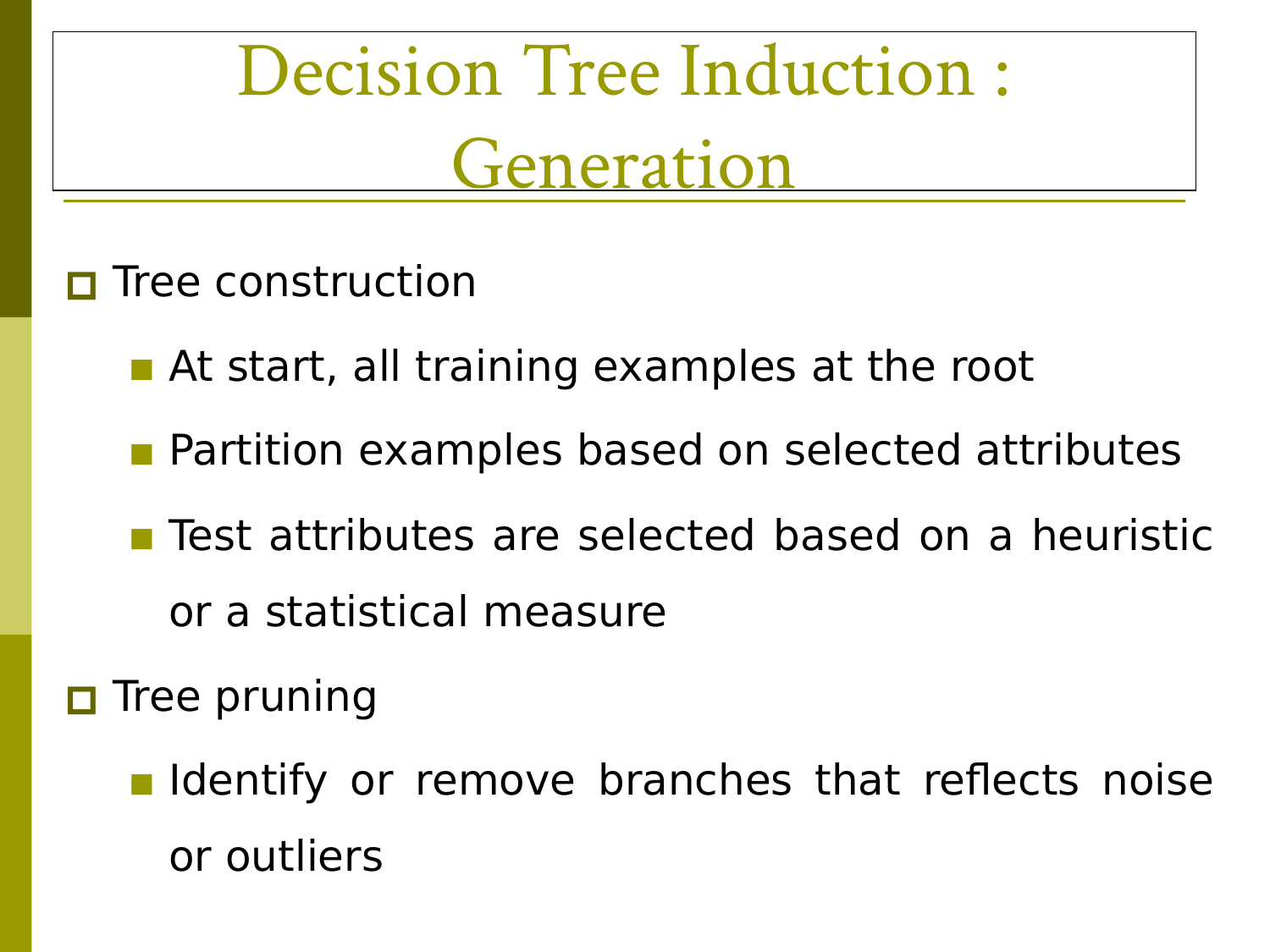

Decision Tree Induction : Generation
#
Tree construction
At start, all training examples at the root
Partition examples based on selected attributes
Test attributes are selected based on a heuristic or a statistical measure
Tree pruning
Identify or remove branches that reflects noise or outliers